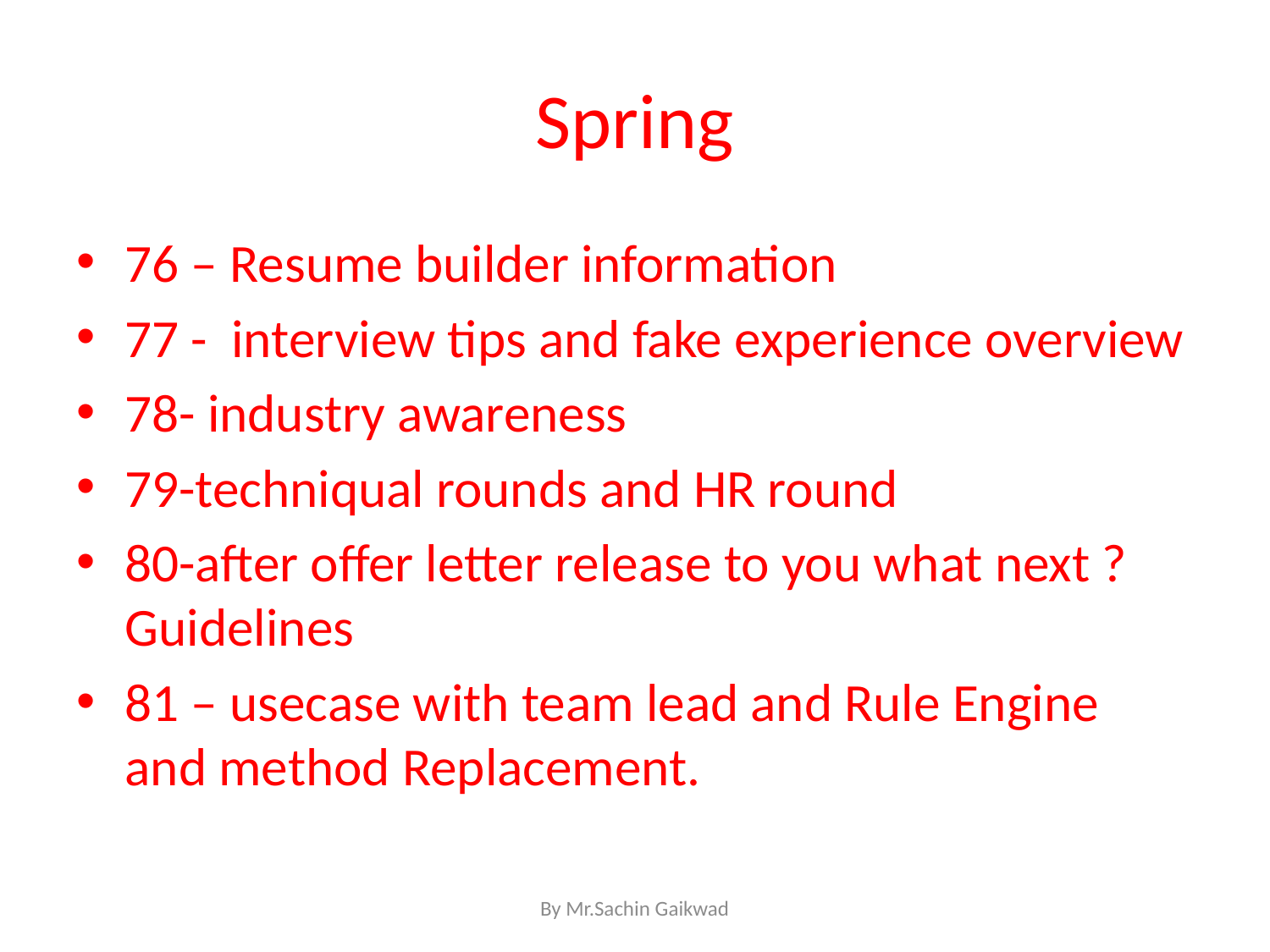

# Spring
76 – Resume builder information
77 -  interview tips and fake experience overview
78- industry awareness
79-techniqual rounds and HR round
80-after offer letter release to you what next ? Guidelines
81 – usecase with team lead and Rule Engine and method Replacement.
By Mr.Sachin Gaikwad